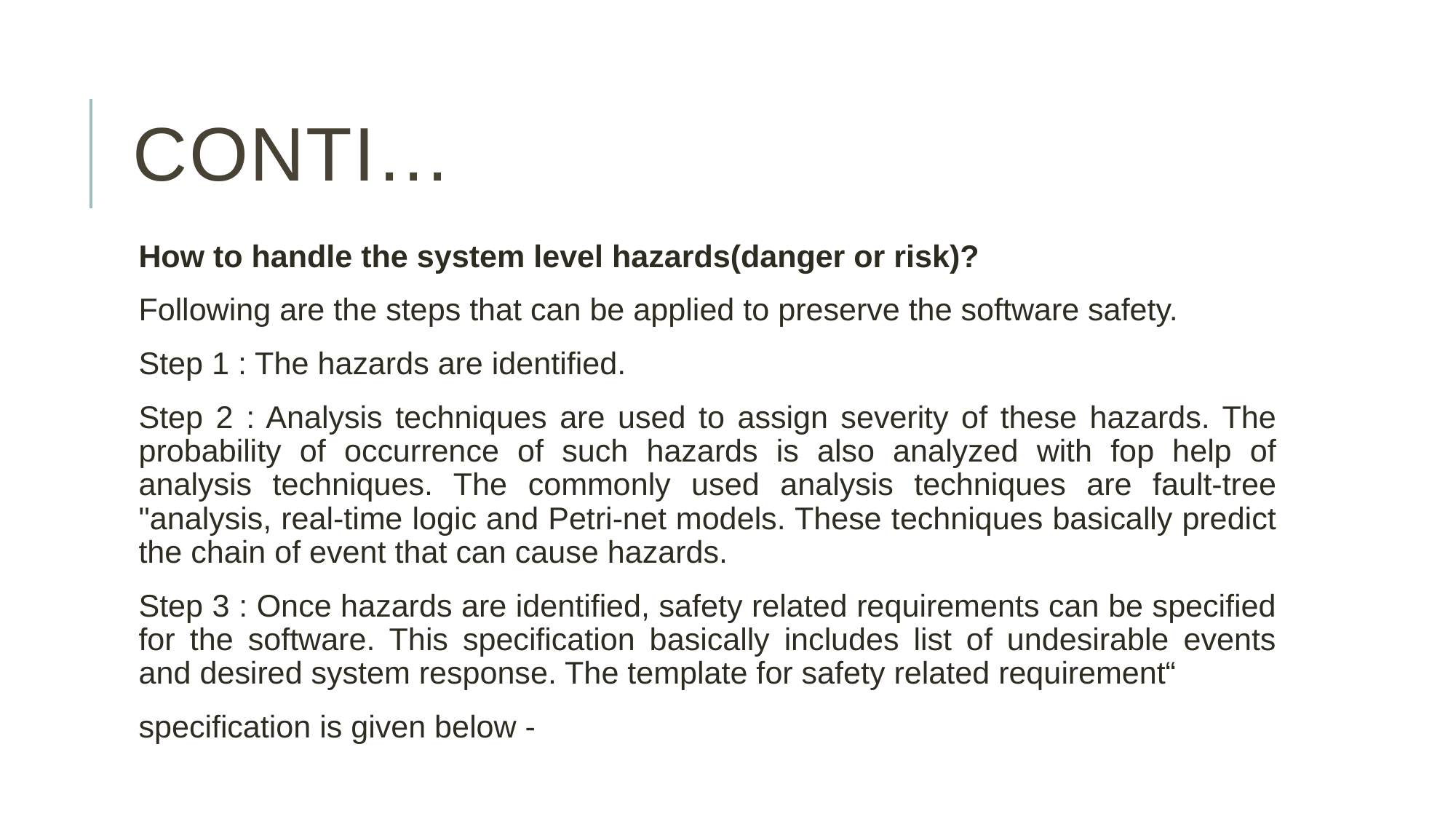

# Conti…
How to handle the system level hazards(danger or risk)?
Following are the steps that can be applied to preserve the software safety.
Step 1 : The hazards are identified.
Step 2 : Analysis techniques are used to assign severity of these hazards. The probability of occurrence of such hazards is also analyzed with fop help of analysis techniques. The commonly used analysis techniques are fault-tree "analysis, real-time logic and Petri-net models. These techniques basically predict the chain of event that can cause hazards.
Step 3 : Once hazards are identified, safety related requirements can be specified for the software. This specification basically includes list of undesirable events and desired system response. The template for safety related requirement“
specification is given below -